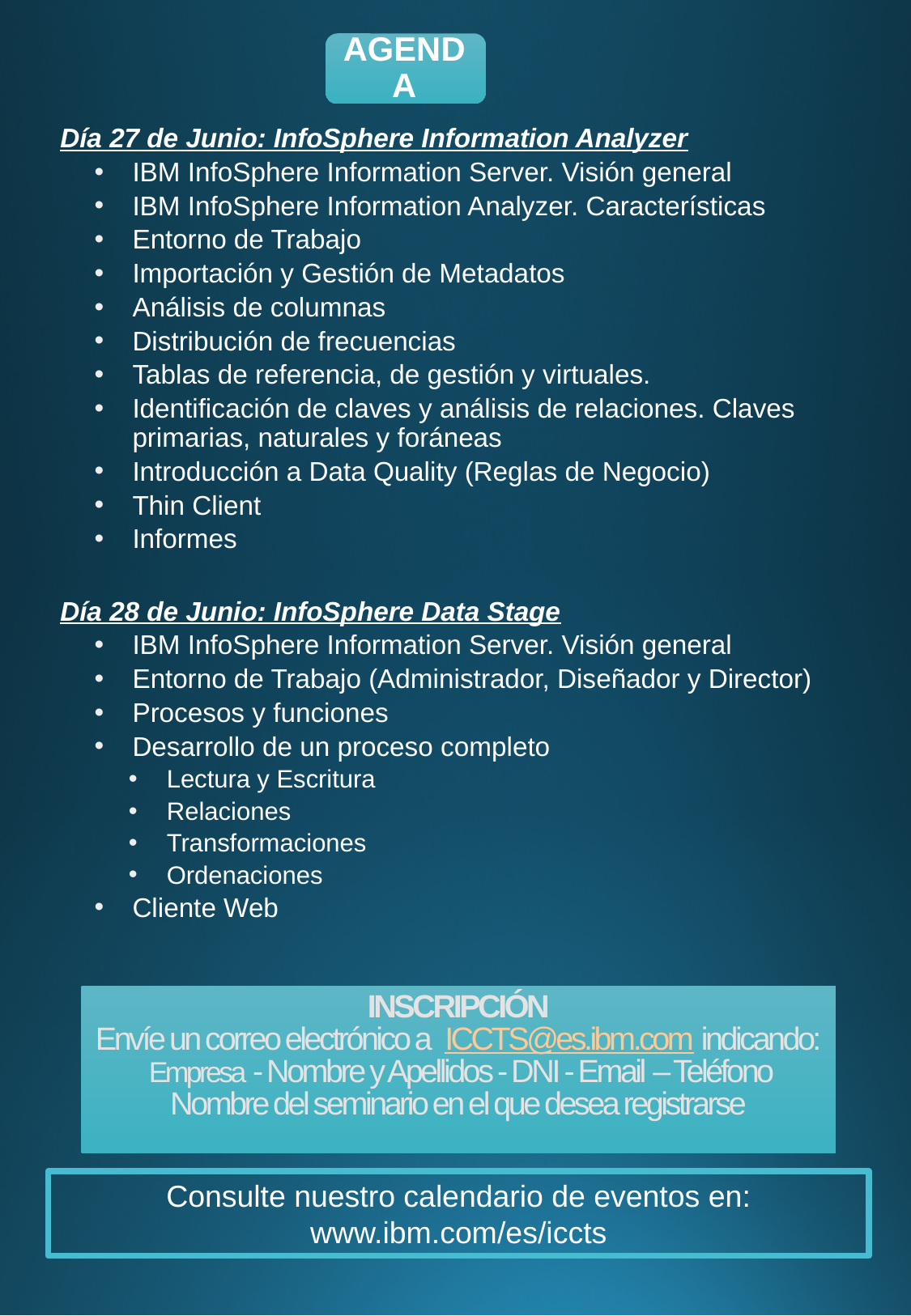

AGENDA
Día 27 de Junio: InfoSphere Information Analyzer
IBM InfoSphere Information Server. Visión general
IBM InfoSphere Information Analyzer. Características
Entorno de Trabajo
Importación y Gestión de Metadatos
Análisis de columnas
Distribución de frecuencias
Tablas de referencia, de gestión y virtuales.
Identificación de claves y análisis de relaciones. Claves primarias, naturales y foráneas
Introducción a Data Quality (Reglas de Negocio)
Thin Client
Informes

Día 28 de Junio: InfoSphere Data Stage
IBM InfoSphere Information Server. Visión general
Entorno de Trabajo (Administrador, Diseñador y Director)
Procesos y funciones
Desarrollo de un proceso completo
Lectura y Escritura
Relaciones
Transformaciones
Ordenaciones
Cliente Web

# INSCRIPCIÓN
Envíe un correo electrónico a  ICCTS@es.ibm.com indicando:
­ Empresa -­ Nombre y Apellidos - DNI - Email – Teléfono
Nombre del seminario en el que desea registrarse

Consulte nuestro calendario de eventos en:
www.ibm.com/es/iccts